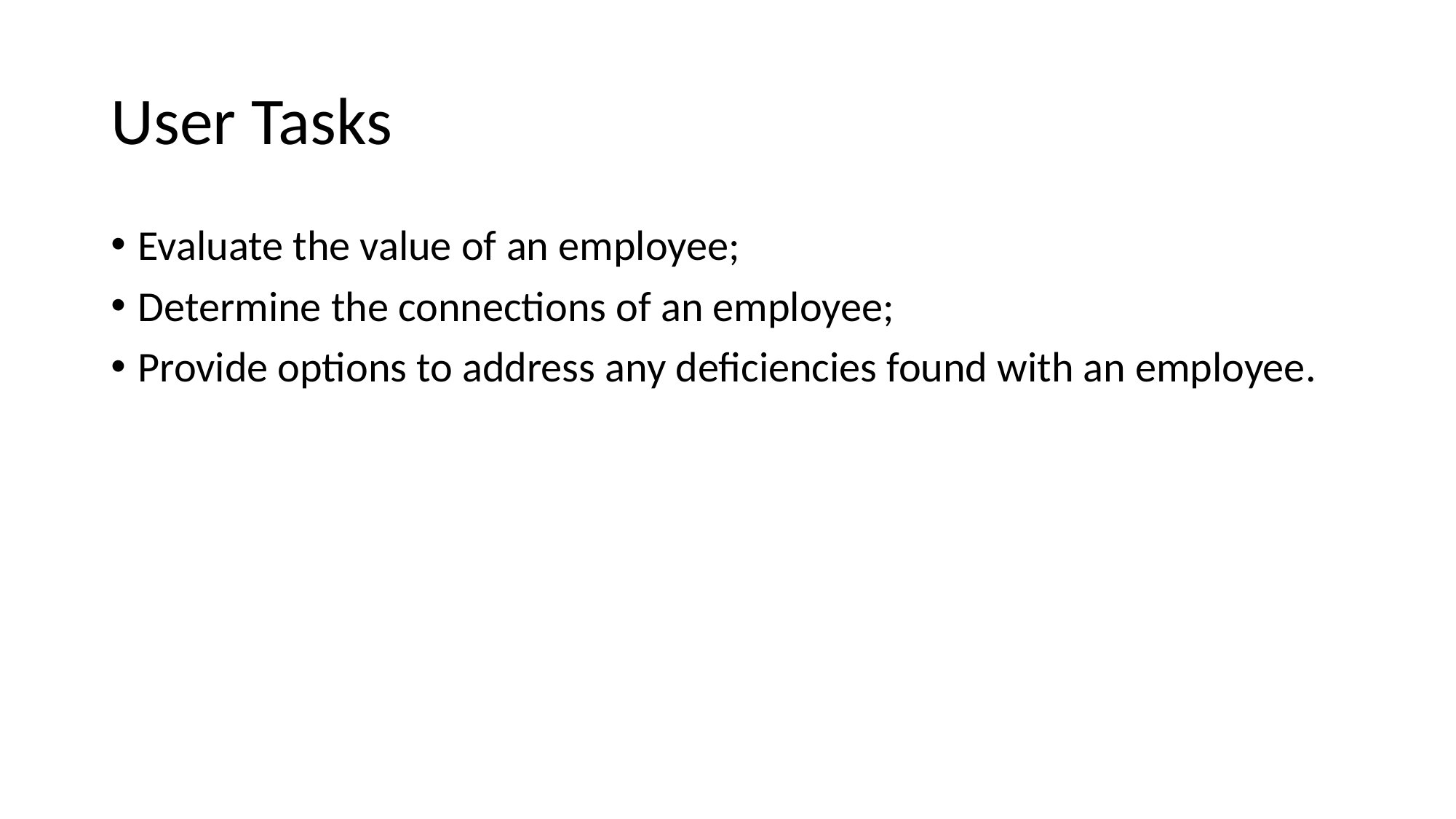

# User Tasks
Evaluate the value of an employee;
Determine the connections of an employee;
Provide options to address any deficiencies found with an employee.